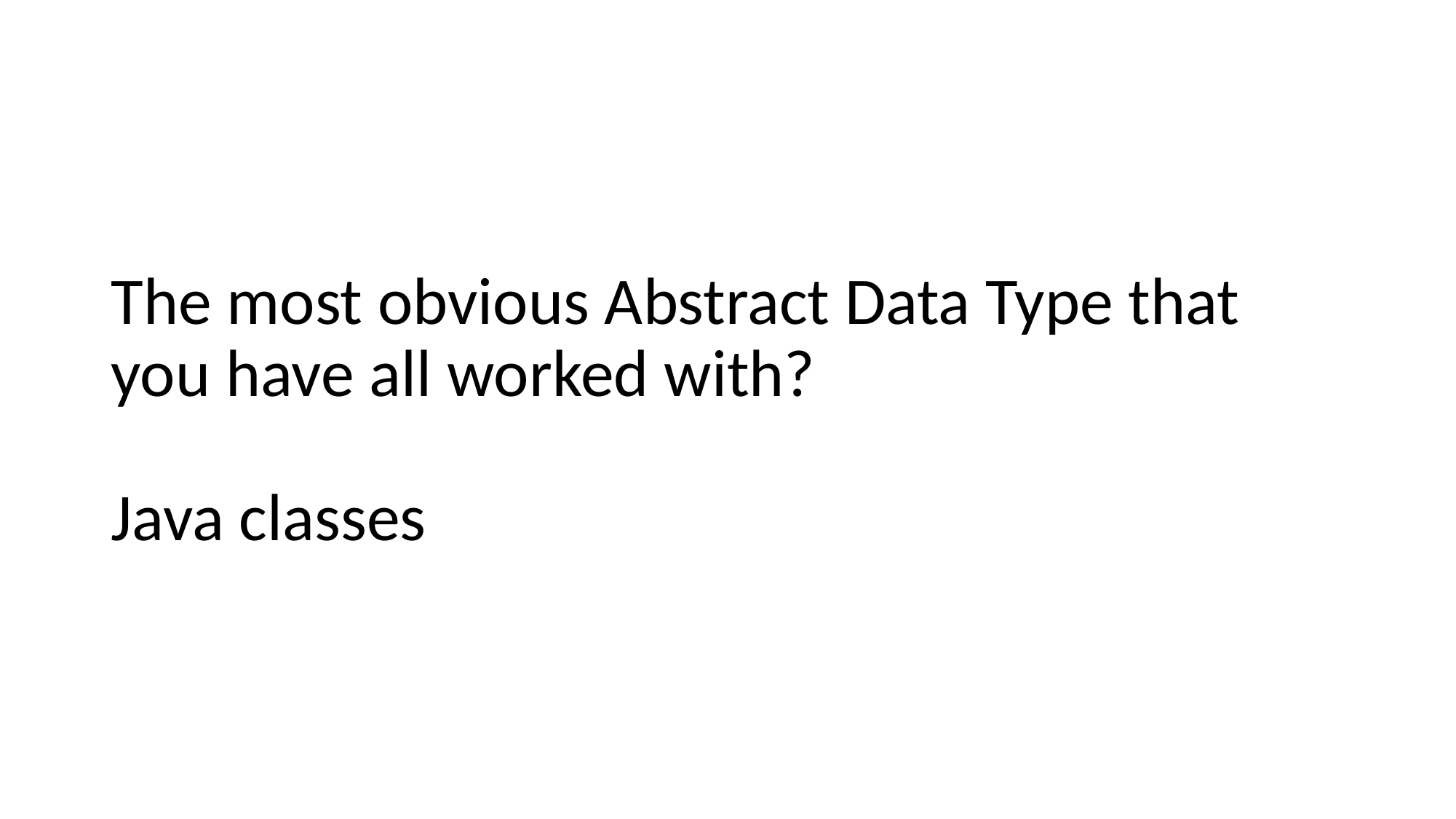

# The most obvious Abstract Data Type that you have all worked with? Java classes